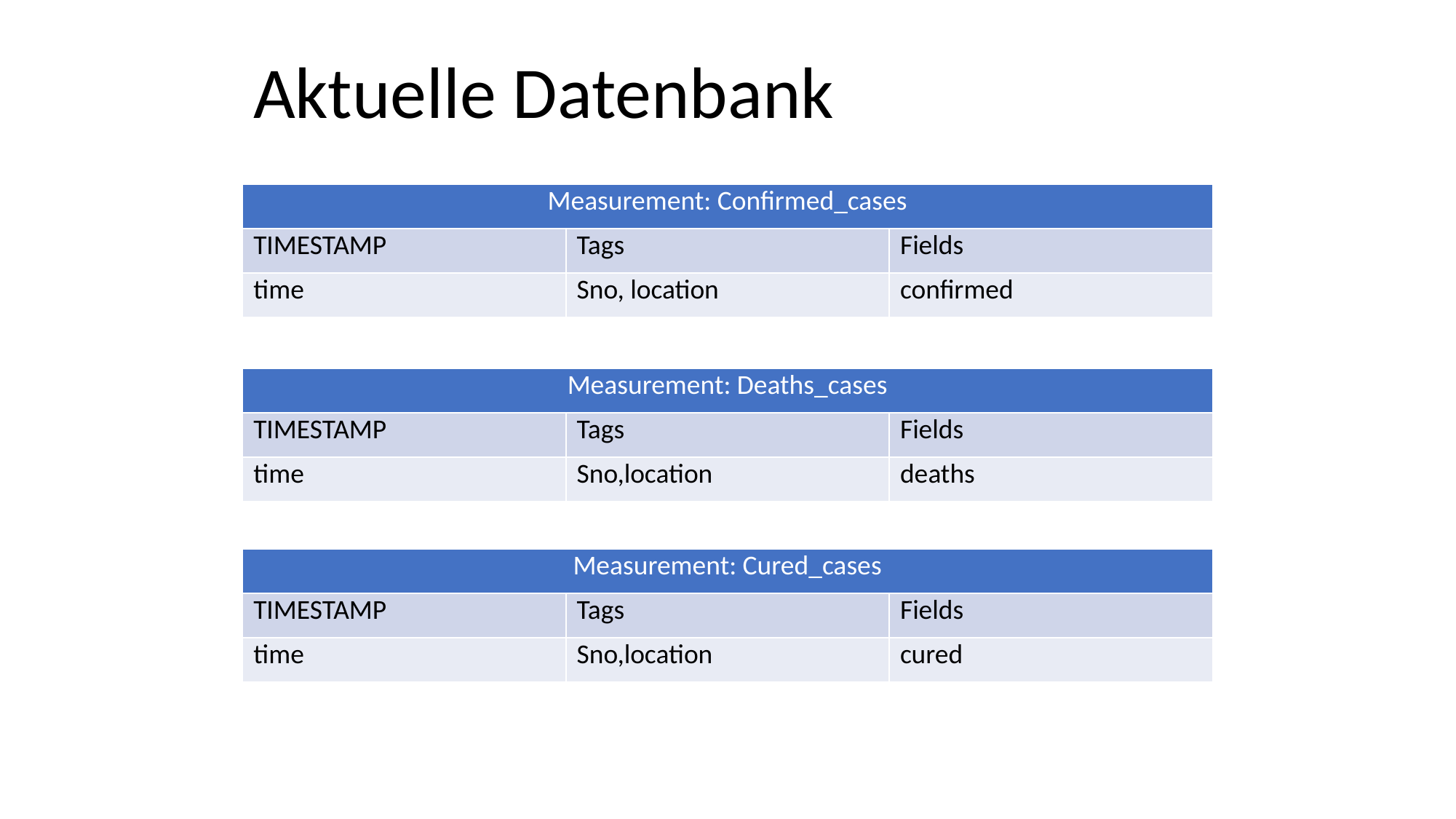

Aktuelle Datenbank
| Measurement: Confirmed\_cases |  |  |
| --- | --- | --- |
| TIMESTAMP | Tags | Fields |
| time | Sno, location | confirmed |
| Measurement: Deaths\_cases |  |  |
| --- | --- | --- |
| TIMESTAMP | Tags | Fields |
| time | Sno,location | deaths |
| Measurement: Cured\_cases |  |  |
| --- | --- | --- |
| TIMESTAMP | Tags | Fields |
| time | Sno,location | cured |